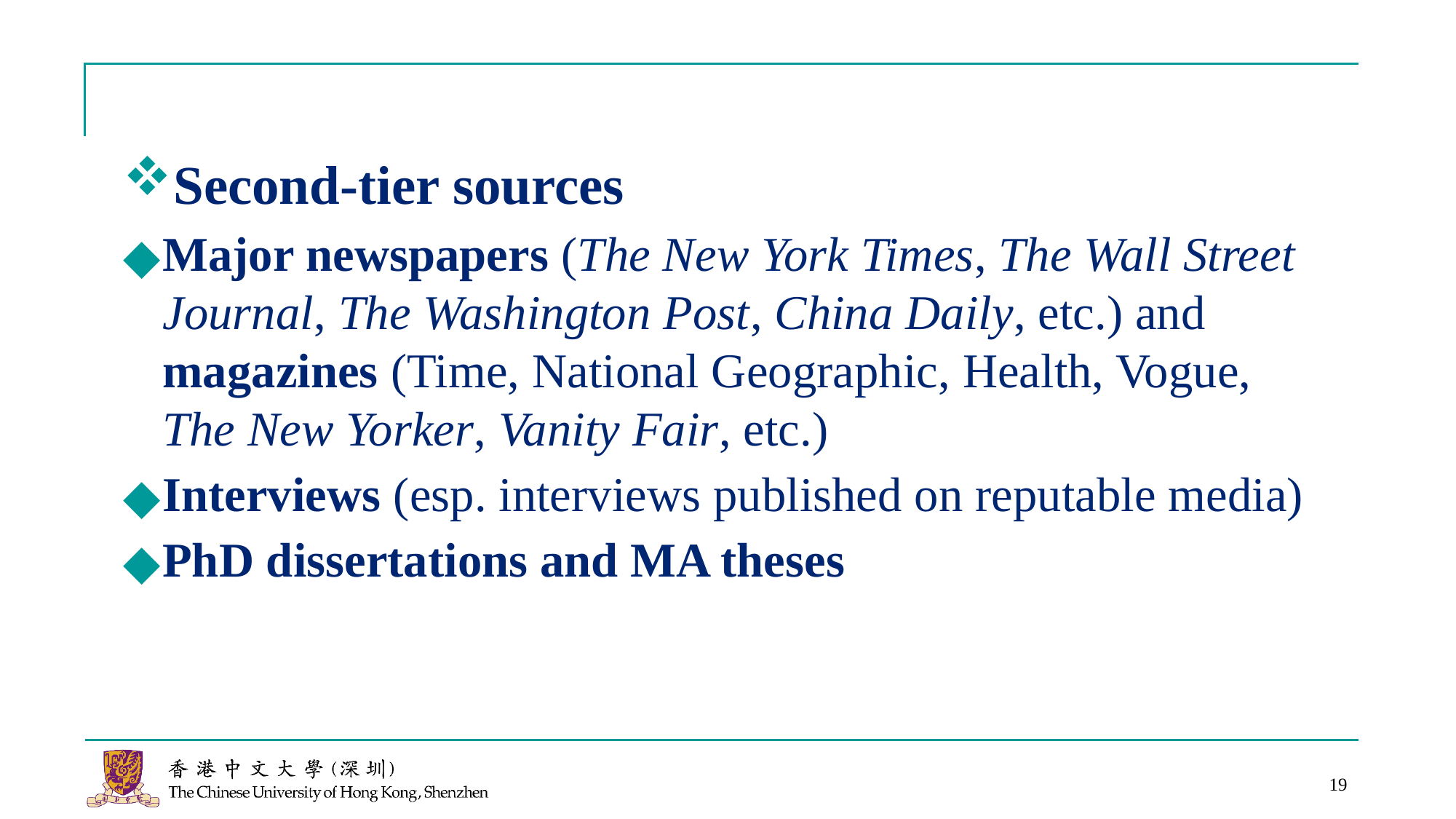

Second-tier sources
Major newspapers (The New York Times, The Wall Street Journal, The Washington Post, China Daily, etc.) and magazines (Time, National Geographic, Health, Vogue, The New Yorker, Vanity Fair, etc.)
Interviews (esp. interviews published on reputable media)
PhD dissertations and MA theses

19